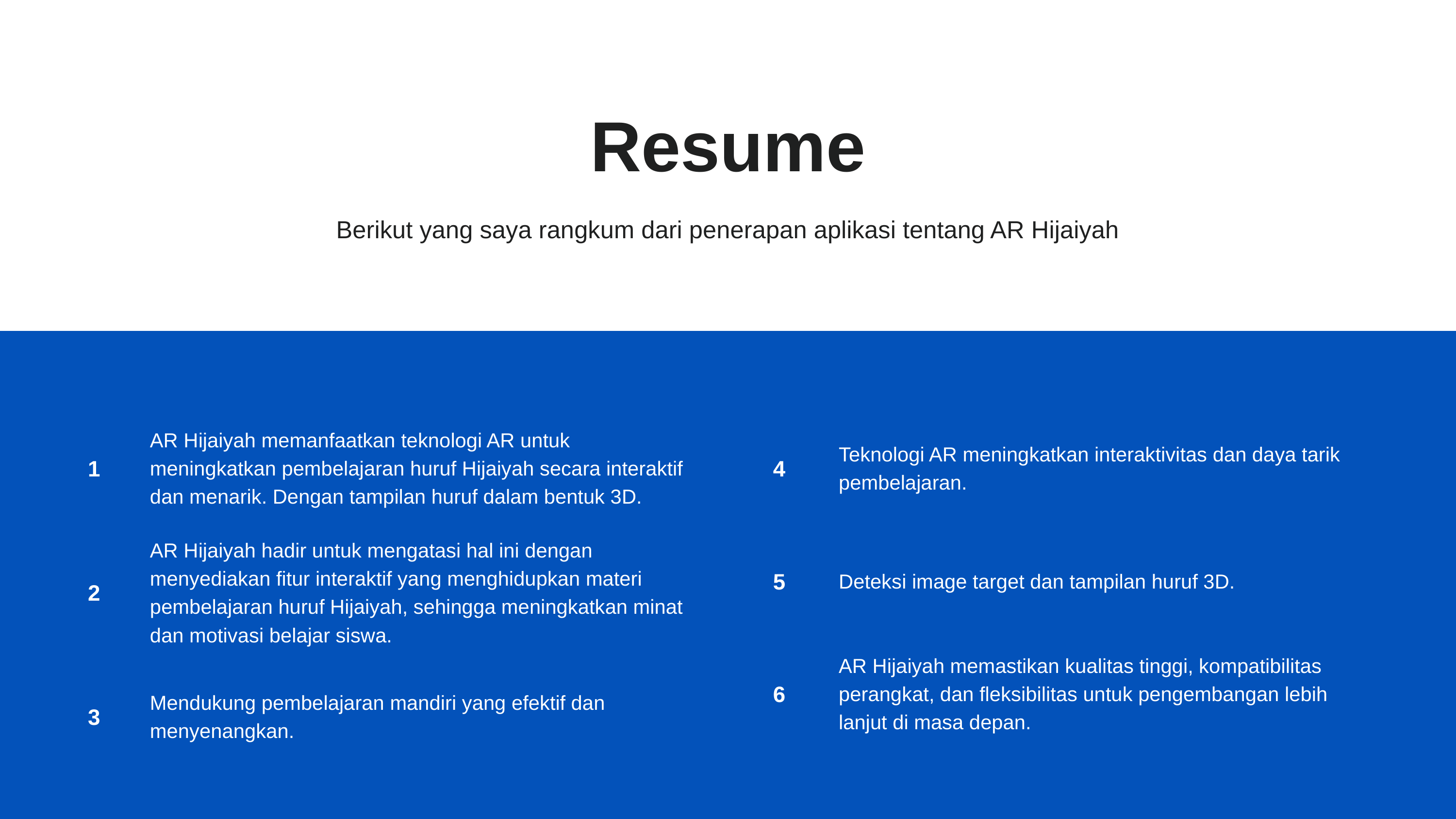

Resume
Berikut yang saya rangkum dari penerapan aplikasi tentang AR Hijaiyah
| 1 | AR Hijaiyah memanfaatkan teknologi AR untuk meningkatkan pembelajaran huruf Hijaiyah secara interaktif dan menarik. Dengan tampilan huruf dalam bentuk 3D. |
| --- | --- |
| 2 | AR Hijaiyah hadir untuk mengatasi hal ini dengan menyediakan fitur interaktif yang menghidupkan materi pembelajaran huruf Hijaiyah, sehingga meningkatkan minat dan motivasi belajar siswa. |
| 3 | Mendukung pembelajaran mandiri yang efektif dan menyenangkan. |
| 4 | Teknologi AR meningkatkan interaktivitas dan daya tarik pembelajaran. |
| --- | --- |
| 5 | Deteksi image target dan tampilan huruf 3D. |
| 6 | AR Hijaiyah memastikan kualitas tinggi, kompatibilitas perangkat, dan fleksibilitas untuk pengembangan lebih lanjut di masa depan. |